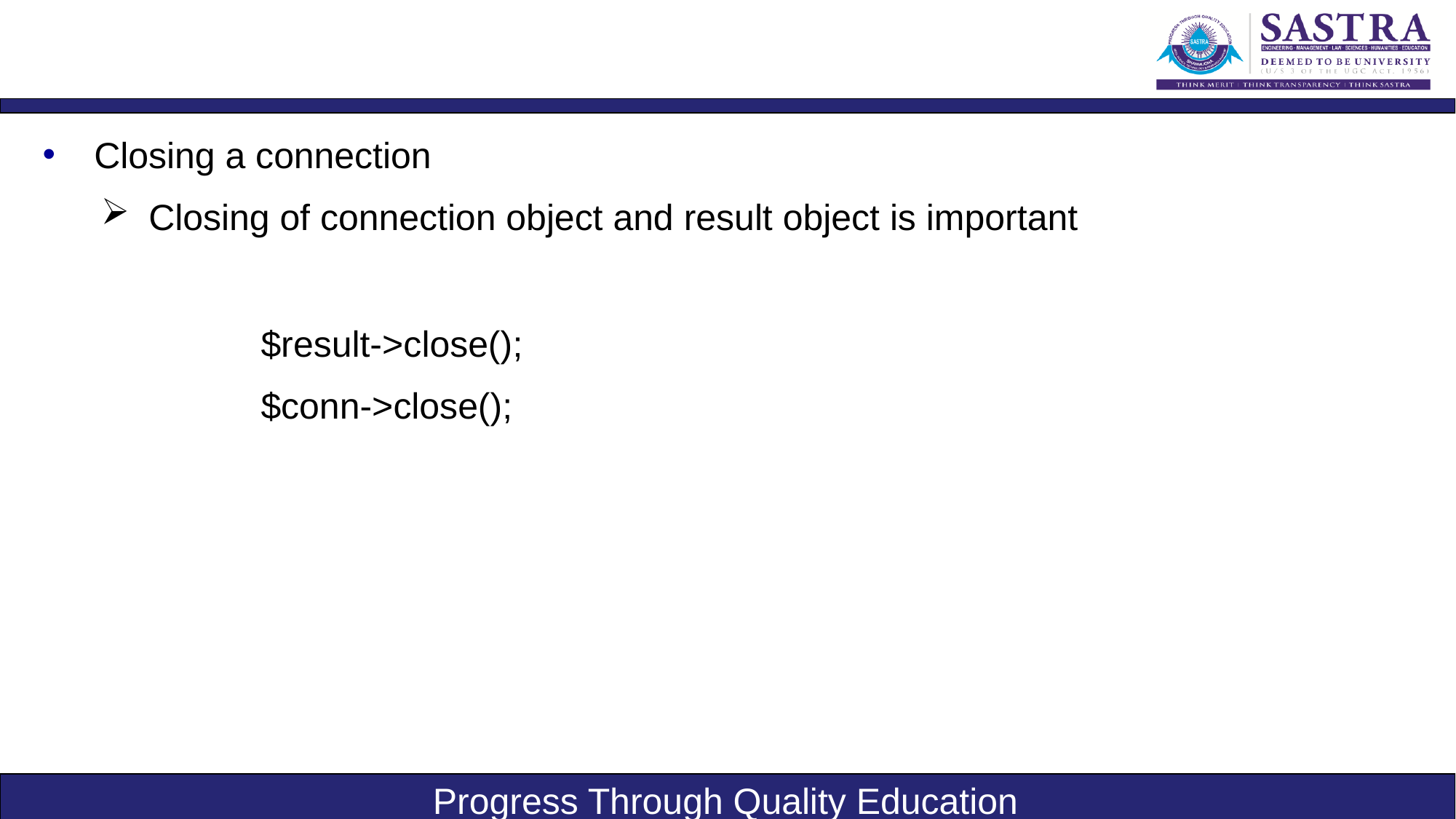

#
Closing a connection
Closing of connection object and result object is important

$result->close();
$conn->close();